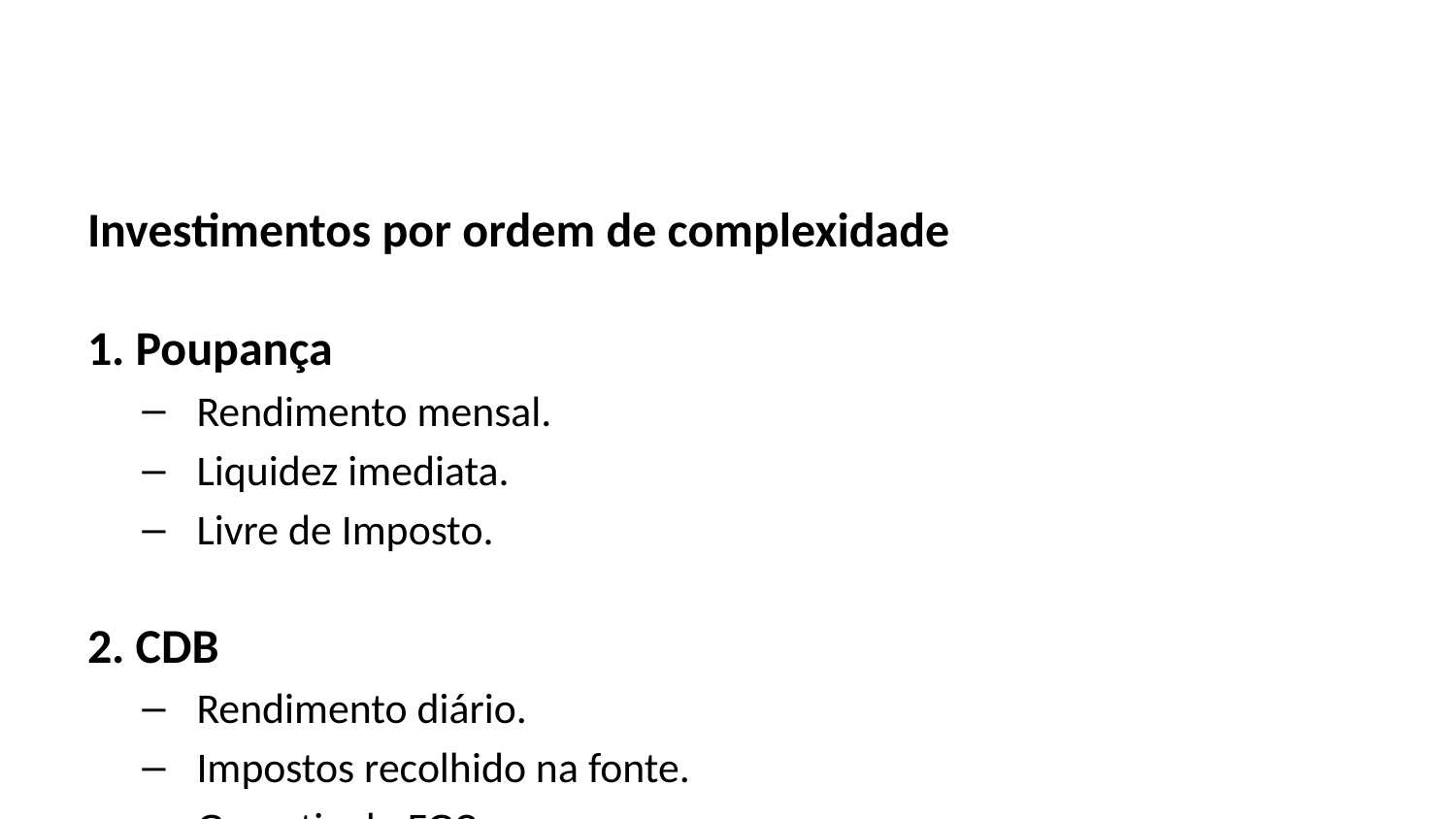

Investimentos por ordem de complexidade
1. Poupança
Rendimento mensal.
Liquidez imediata.
Livre de Imposto.
2. CDB
Rendimento diário.
Impostos recolhido na fonte.
Garantia do FGC.
3. LCI e LCA
Isentos de Impostos.
Prazo definido
Retenção do capital.
Garantia do FGC.